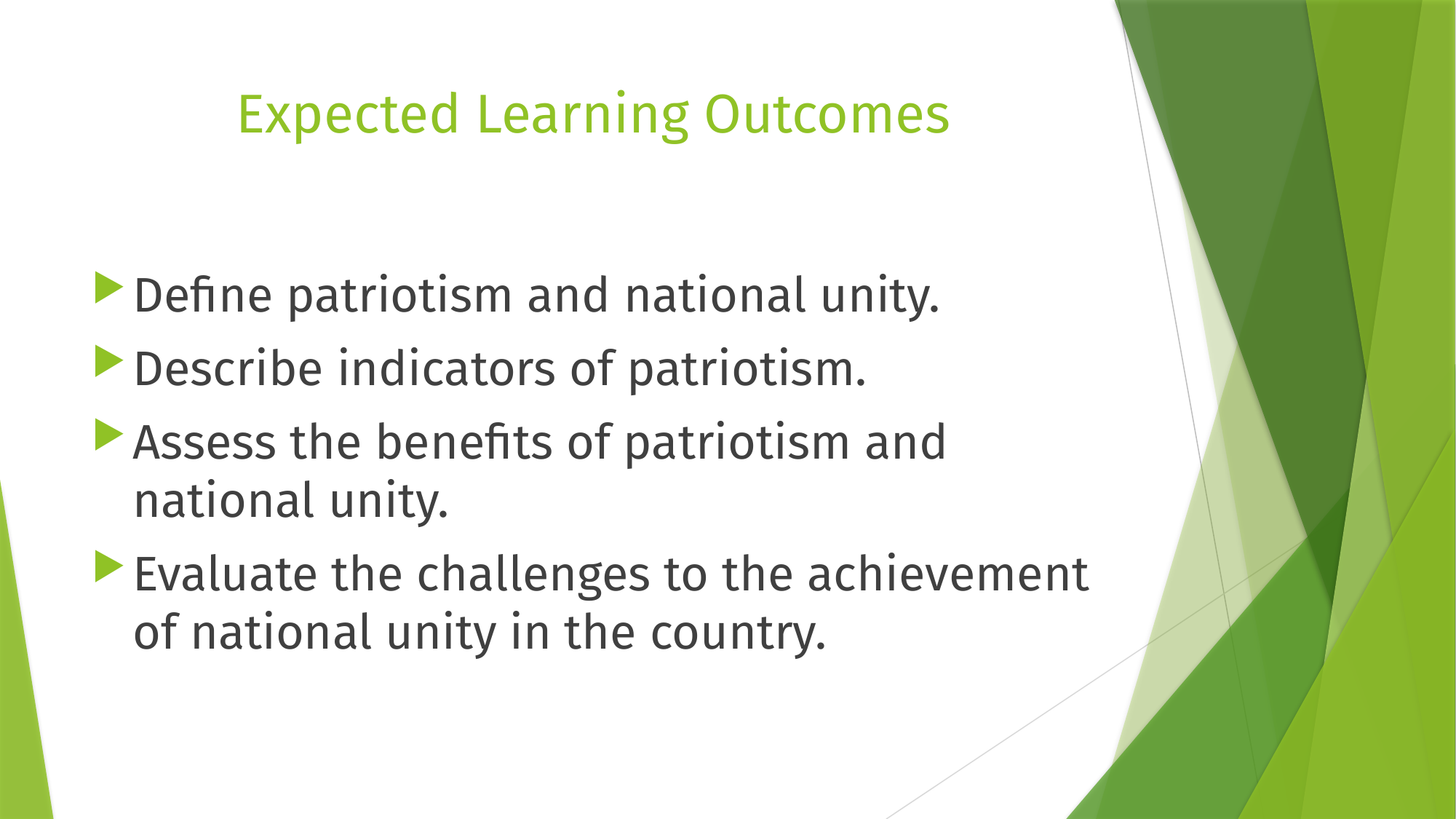

# Expected Learning Outcomes
Define patriotism and national unity.
Describe indicators of patriotism.
Assess the benefits of patriotism and national unity.
Evaluate the challenges to the achievement of national unity in the country.